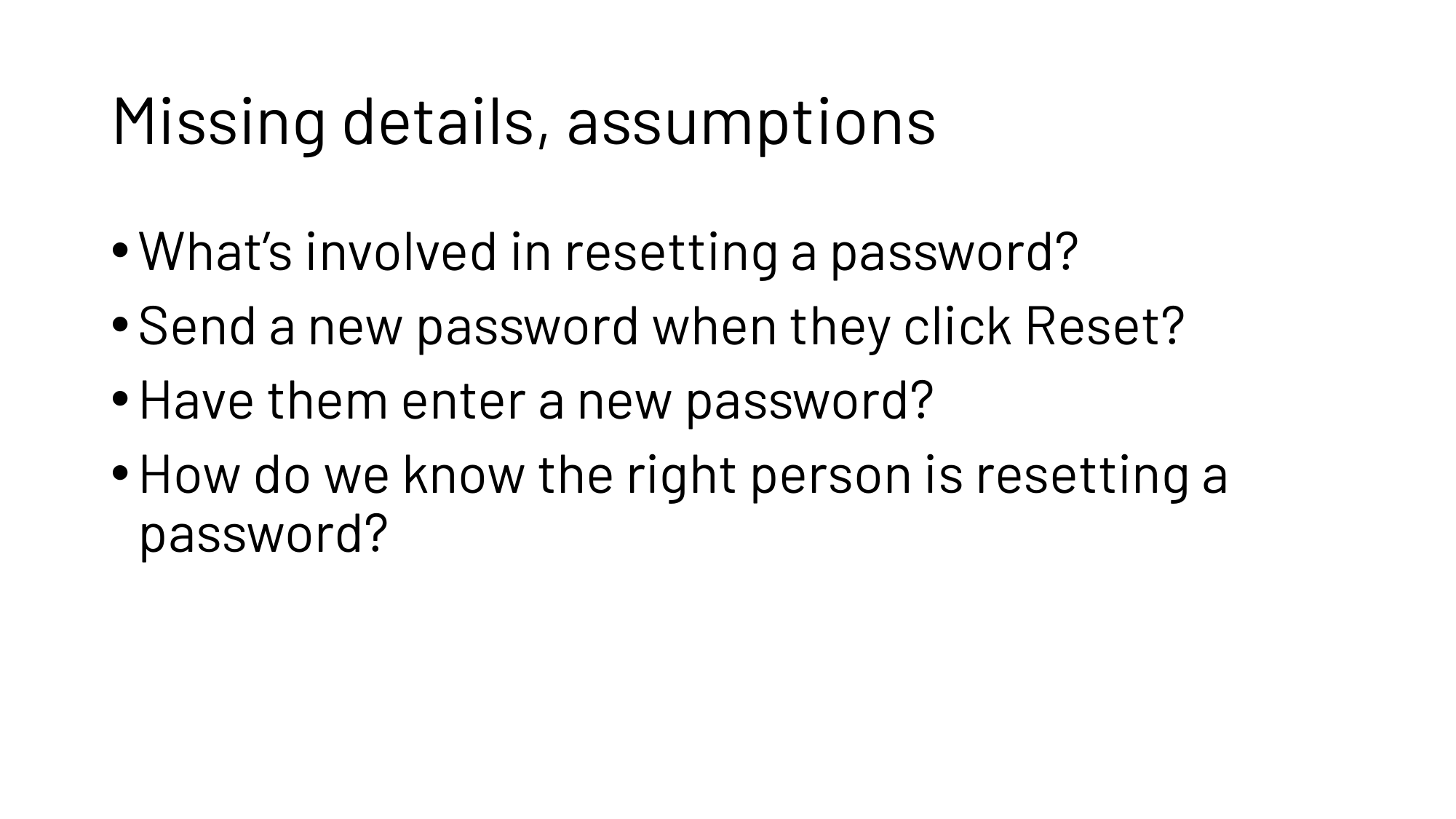

# Missing details, assumptions
What’s involved in resetting a password?
Send a new password when they click Reset?
Have them enter a new password?
How do we know the right person is resetting a password?